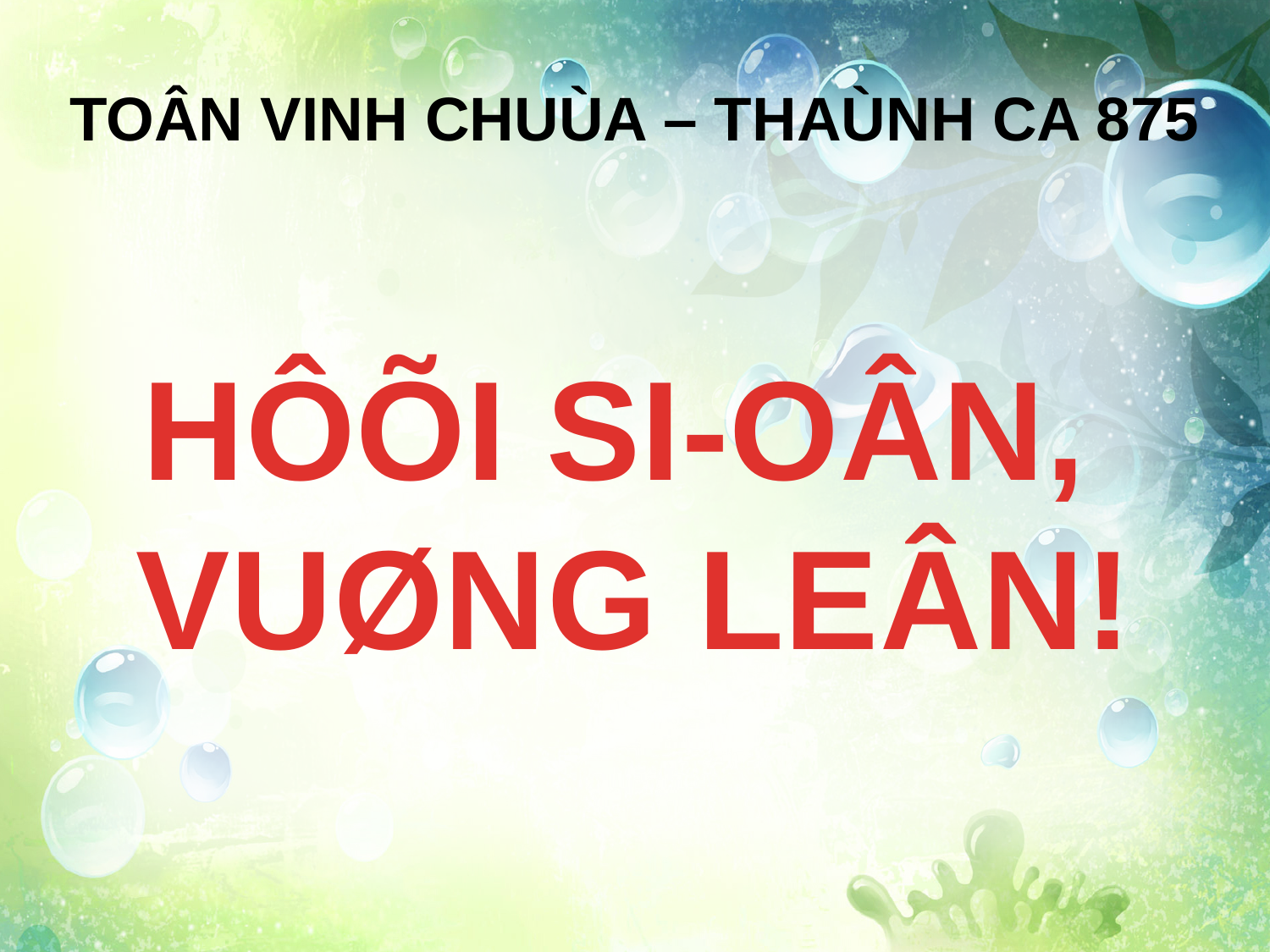

TOÂN VINH CHUÙA – THAÙNH CA 875
HÔÕI SI-OÂN,
VUØNG LEÂN!